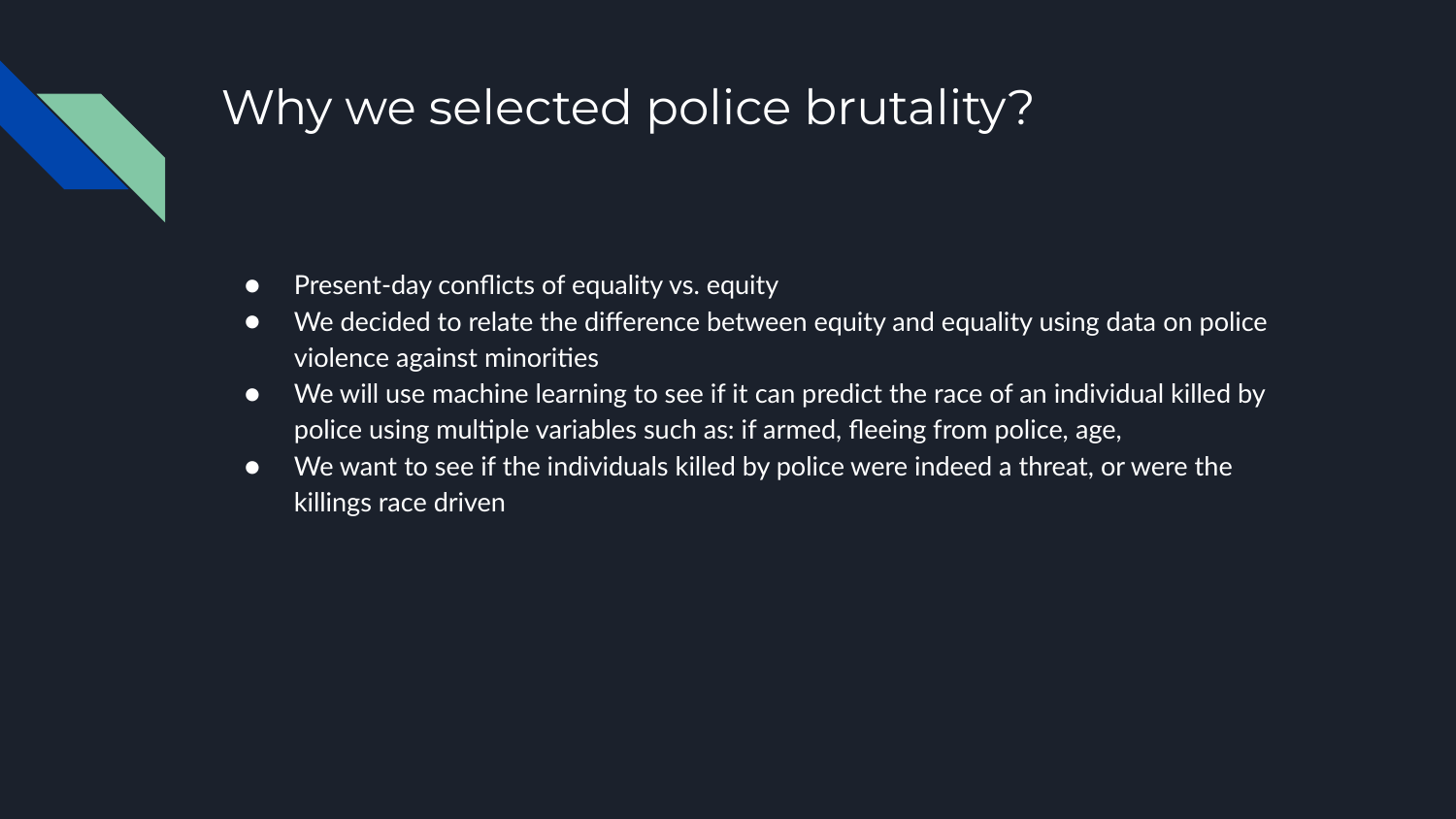

# Why we selected police brutality?
Present-day conflicts of equality vs. equity
We decided to relate the difference between equity and equality using data on police violence against minorities
We will use machine learning to see if it can predict the race of an individual killed by police using multiple variables such as: if armed, fleeing from police, age,
We want to see if the individuals killed by police were indeed a threat, or were the killings race driven